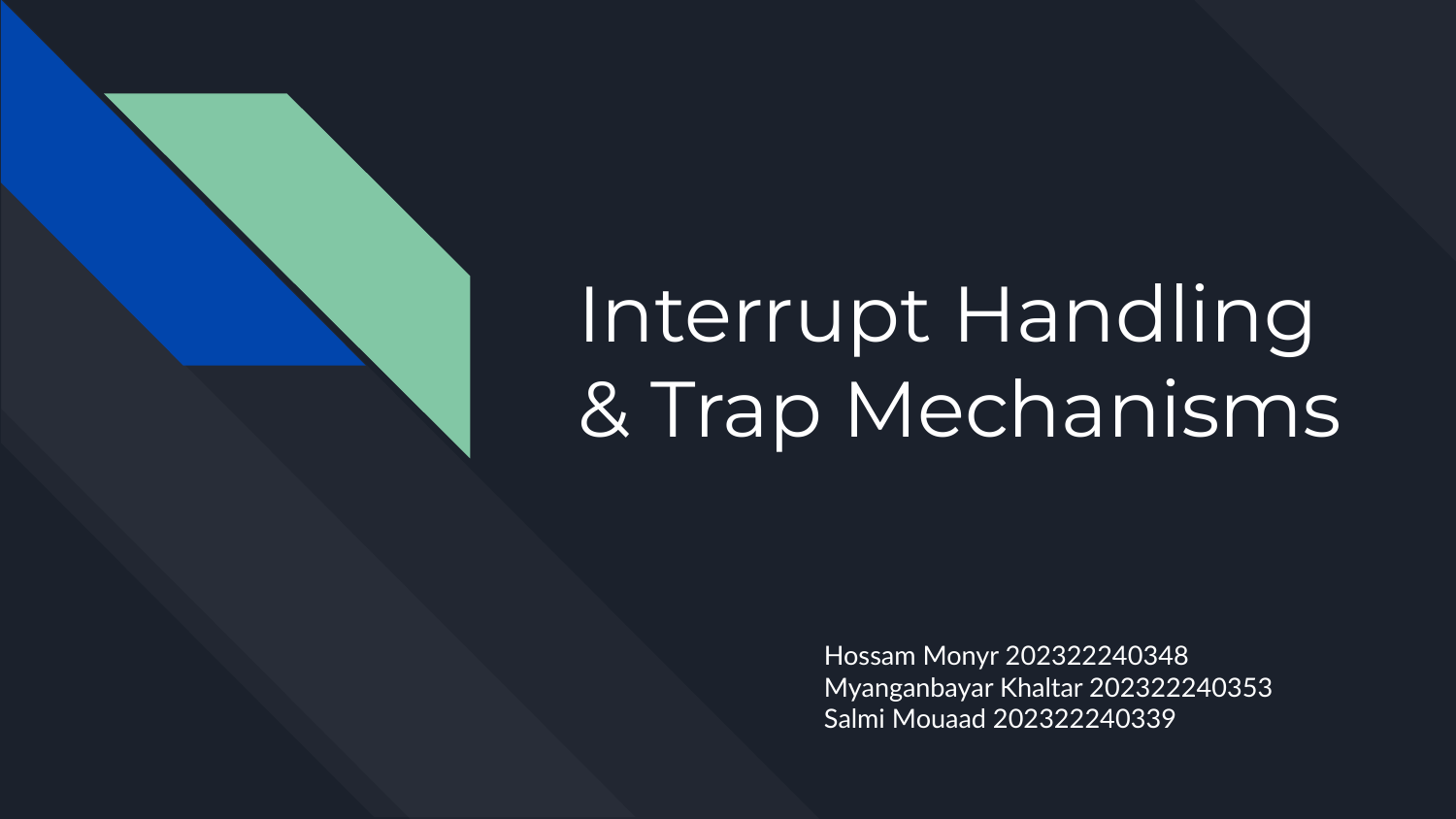

# Interrupt Handling & Trap Mechanisms
Hossam Monyr 202322240348
Myanganbayar Khaltar 202322240353
Salmi Mouaad 202322240339